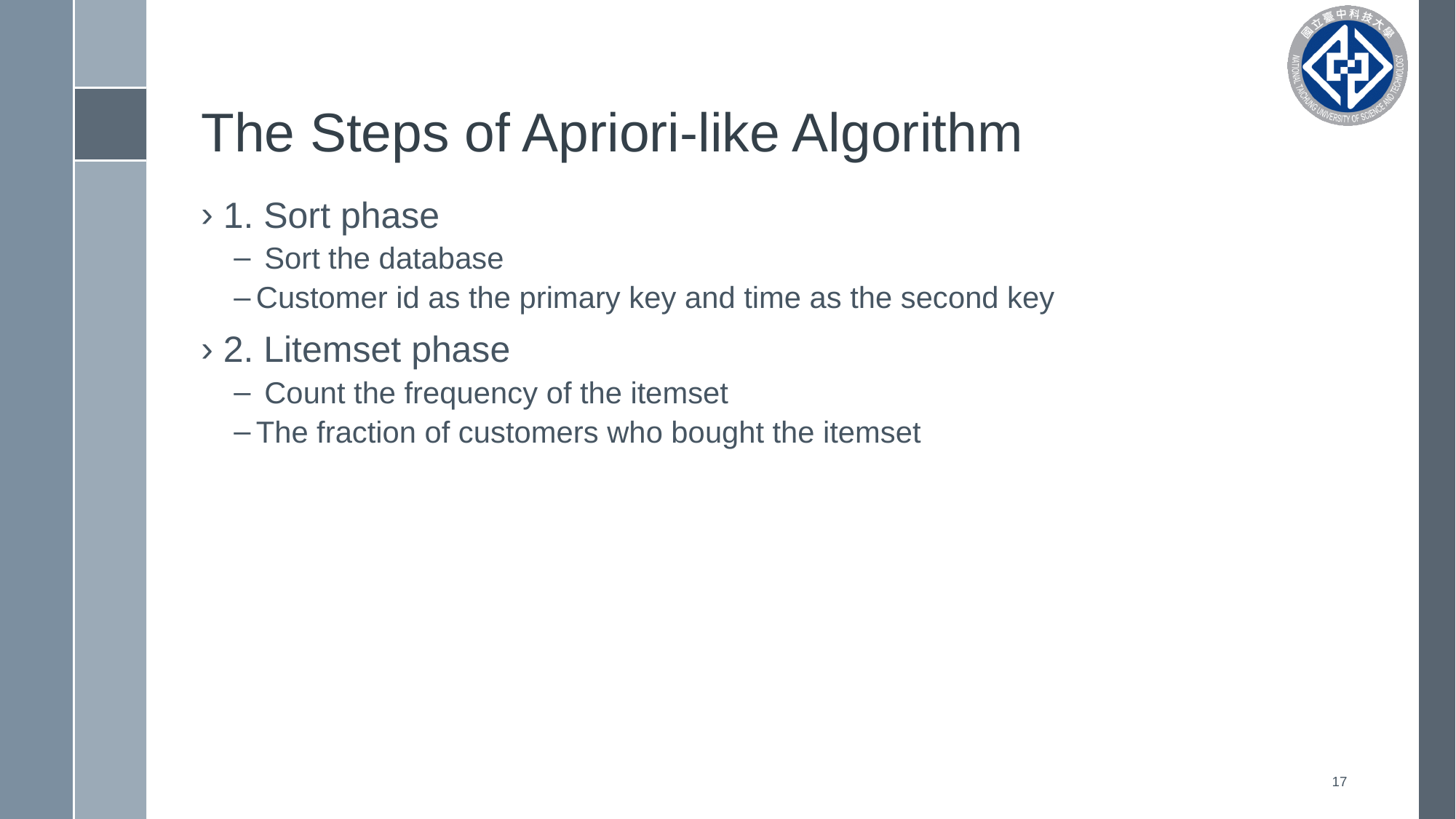

# The Steps of Apriori-like Algorithm
1. Sort phase
 Sort the database
Customer id as the primary key and time as the second key
2. Litemset phase
 Count the frequency of the itemset
The fraction of customers who bought the itemset

17